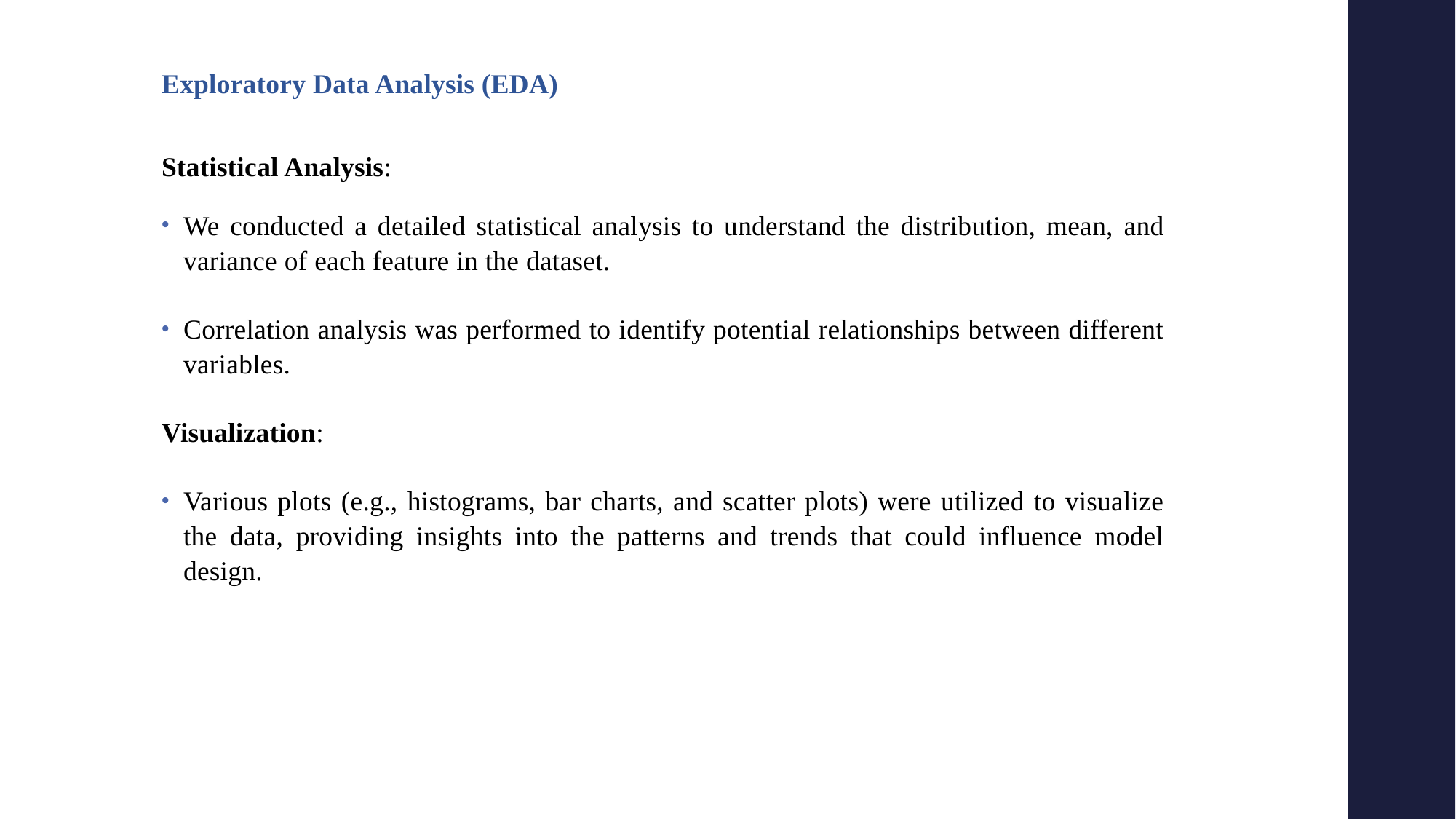

Exploratory Data Analysis (EDA)

Statistical Analysis:
We conducted a detailed statistical analysis to understand the distribution, mean, and variance of each feature in the dataset.
Correlation analysis was performed to identify potential relationships between different variables.
Visualization:
Various plots (e.g., histograms, bar charts, and scatter plots) were utilized to visualize the data, providing insights into the patterns and trends that could influence model design.